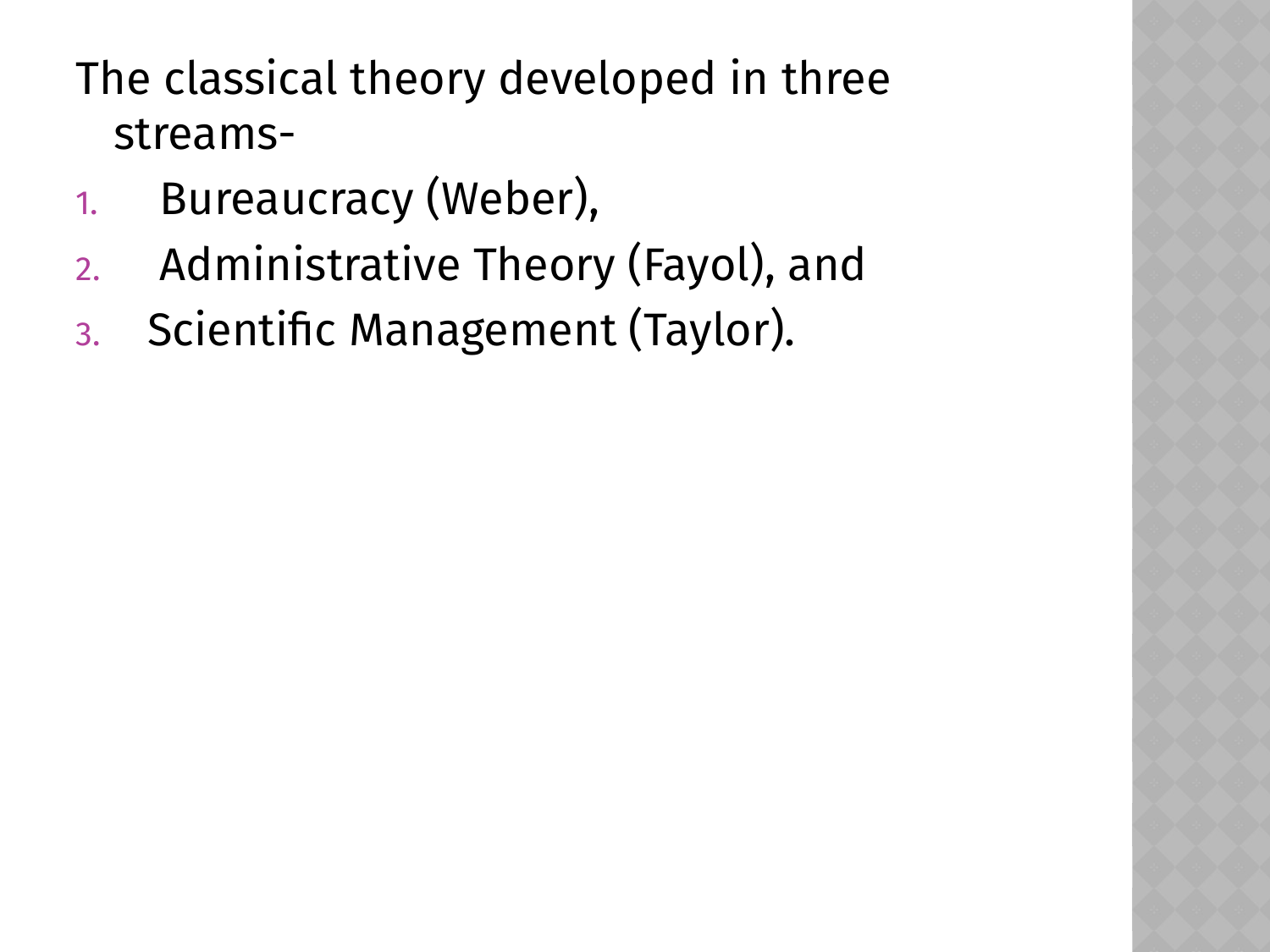

The classical theory developed in three streams-
 Bureaucracy (Weber),
 Administrative Theory (Fayol), and
Scientific Management (Taylor).